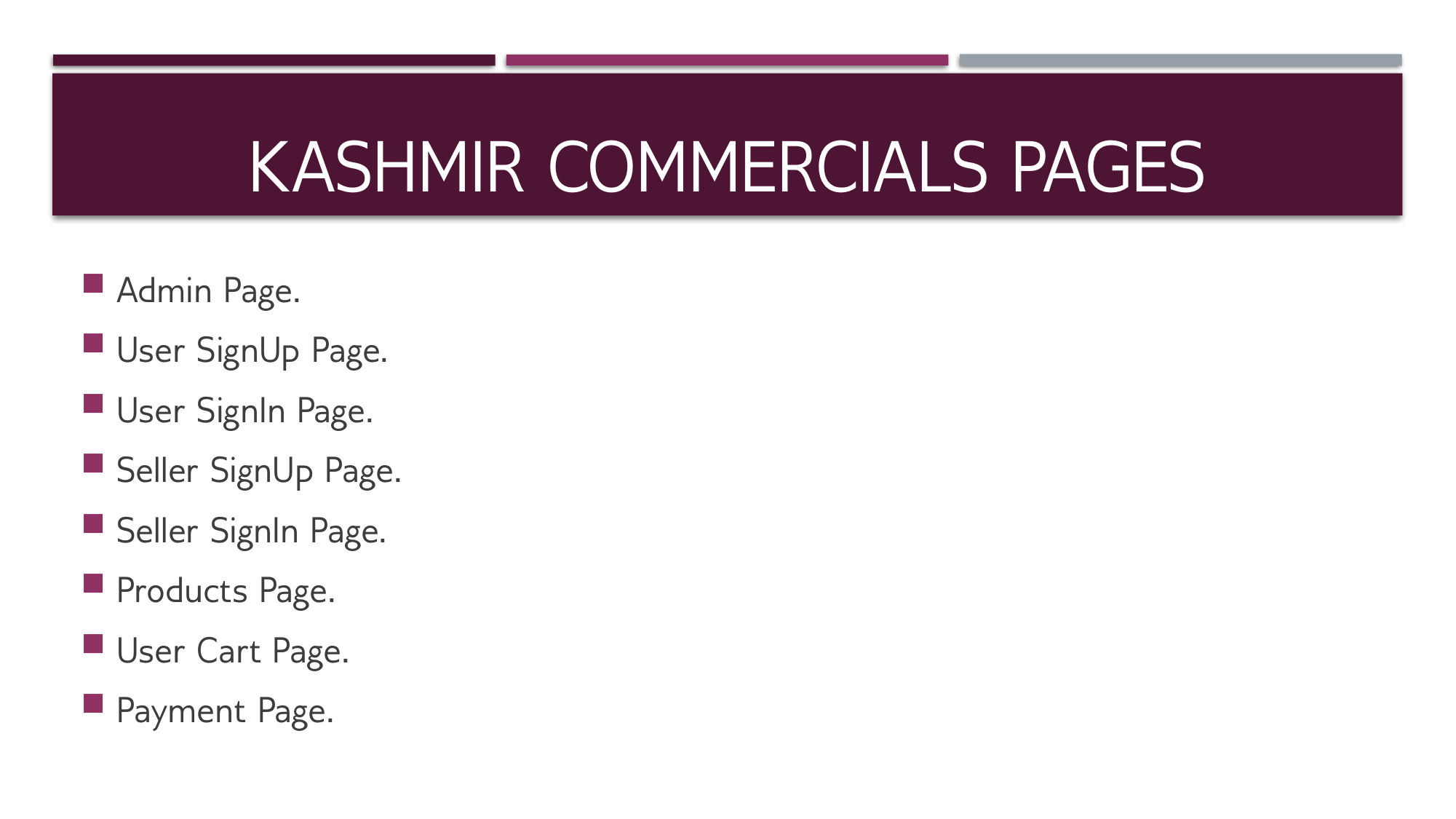

# Kashmir Commercials Pages
Admin Page.
User SignUp Page.
User SignIn Page.
Seller SignUp Page.
Seller SignIn Page.
Products Page.
User Cart Page.
Payment Page.